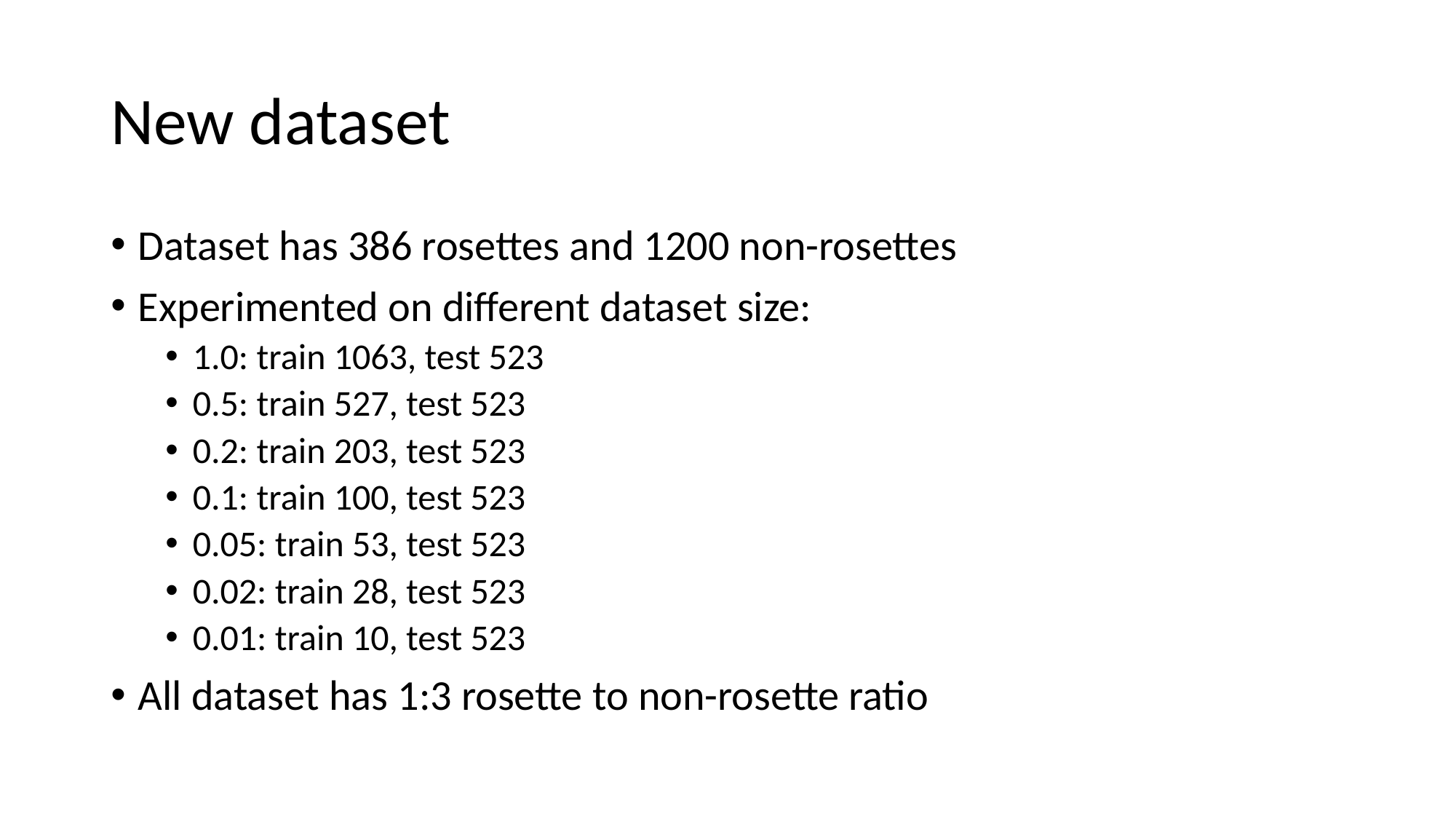

# New dataset
Dataset has 386 rosettes and 1200 non-rosettes
Experimented on different dataset size:
1.0: train 1063, test 523
0.5: train 527, test 523
0.2: train 203, test 523
0.1: train 100, test 523
0.05: train 53, test 523
0.02: train 28, test 523
0.01: train 10, test 523
All dataset has 1:3 rosette to non-rosette ratio